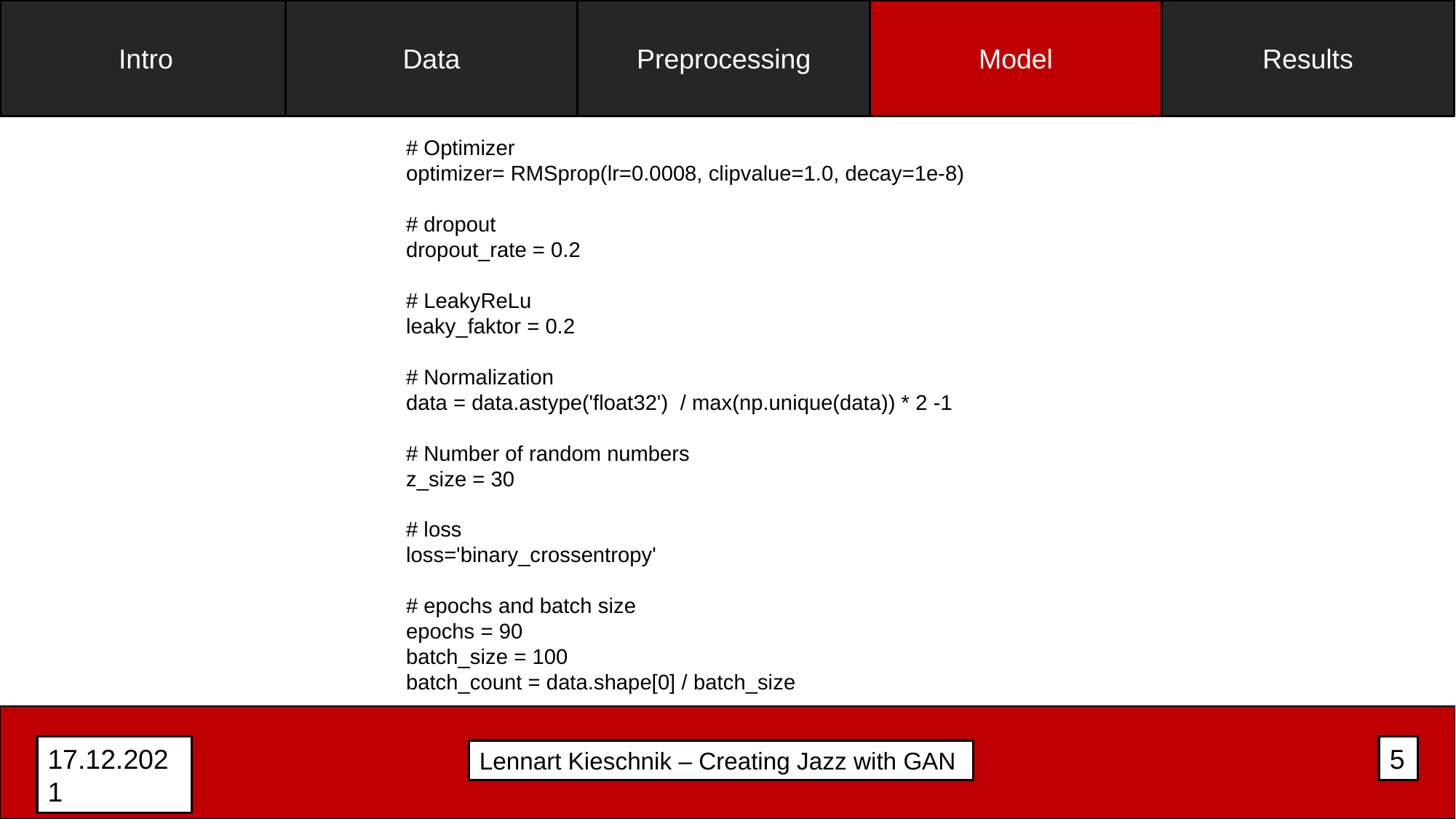

Intro
Data
Preprocessing
Model
Results
# Optimizer
optimizer= RMSprop(lr=0.0008, clipvalue=1.0, decay=1e-8)

# dropout
dropout_rate = 0.2

# LeakyReLu
leaky_faktor = 0.2

# Normalization
data = data.astype('float32')  / max(np.unique(data)) * 2 -1

# Number of random numbers
z_size = 30

# loss
loss='binary_crossentropy'

# epochs and batch size
epochs = 90
batch_size = 100
batch_count = data.shape[0] / batch_size

17.12.2021
5
Lennart Kieschnik – Creating Jazz with GAN